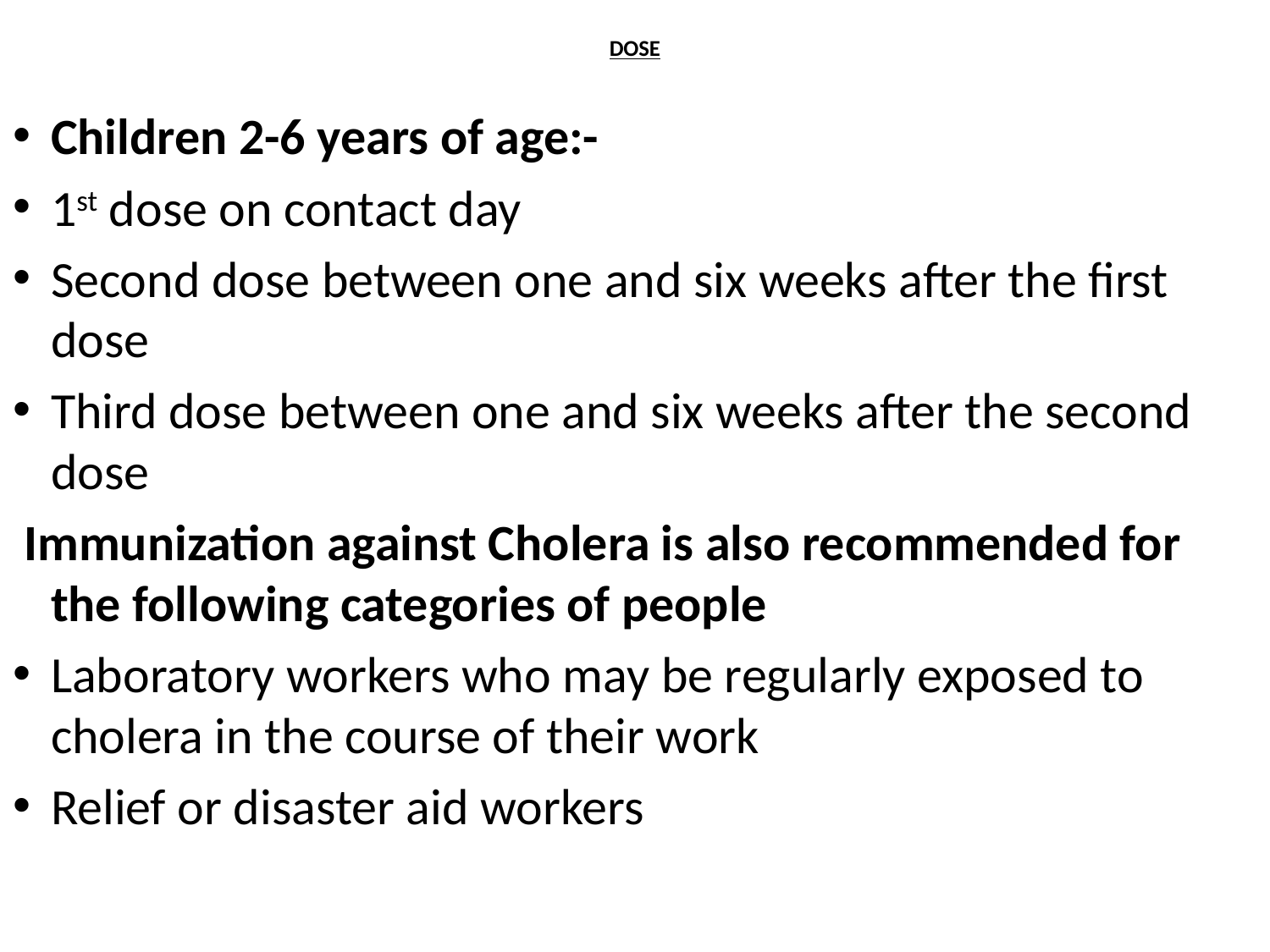

# DOSE

Children 2-6 years of age:-
1st dose on contact day
Second dose between one and six weeks after the first dose
Third dose between one and six weeks after the second dose
 Immunization against Cholera is also recommended for the following categories of people
Laboratory workers who may be regularly exposed to cholera in the course of their work
Relief or disaster aid workers